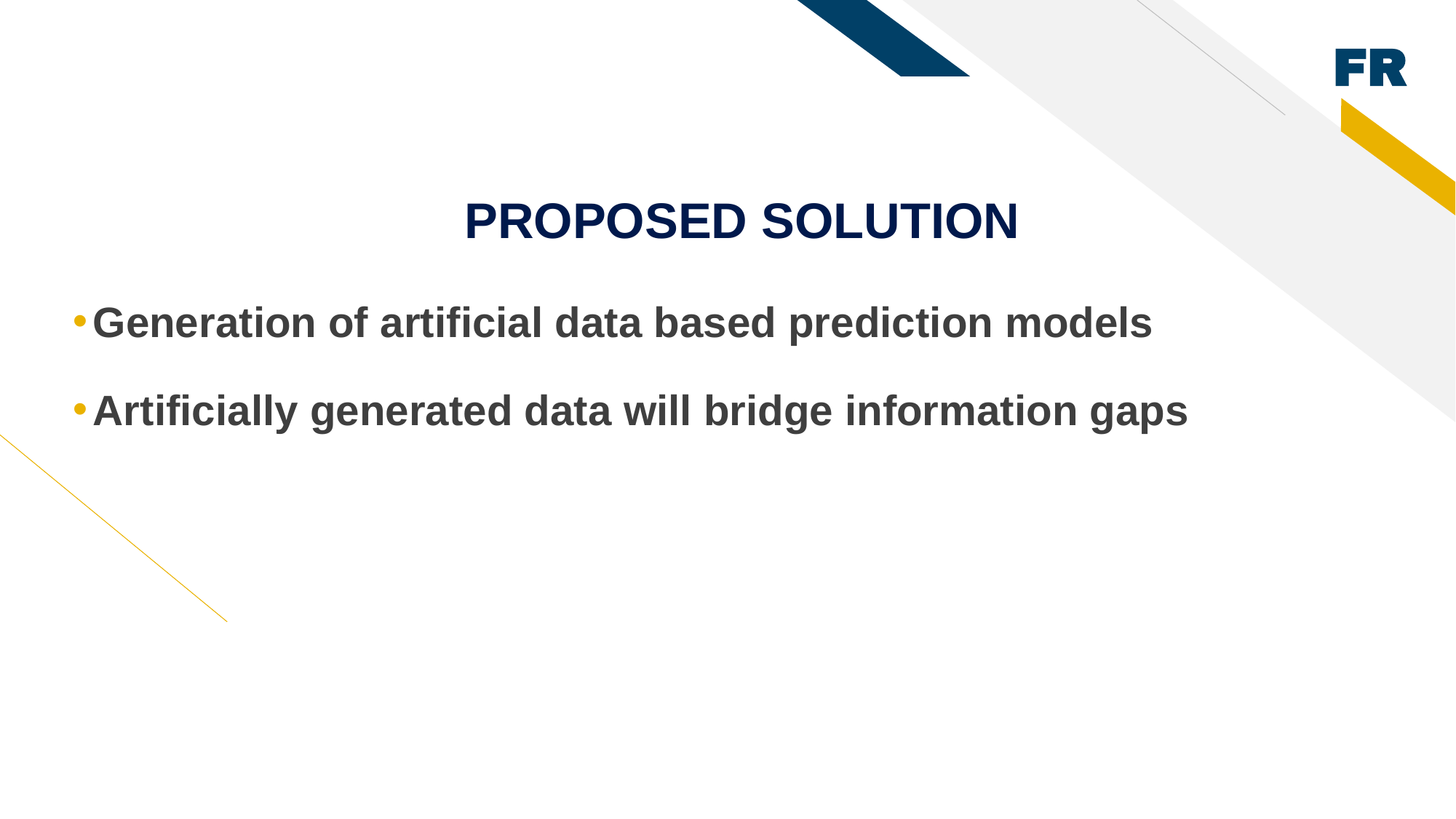

# PROPOSED SOLUTION
Generation of artificial data based prediction models
Artificially generated data will bridge information gaps